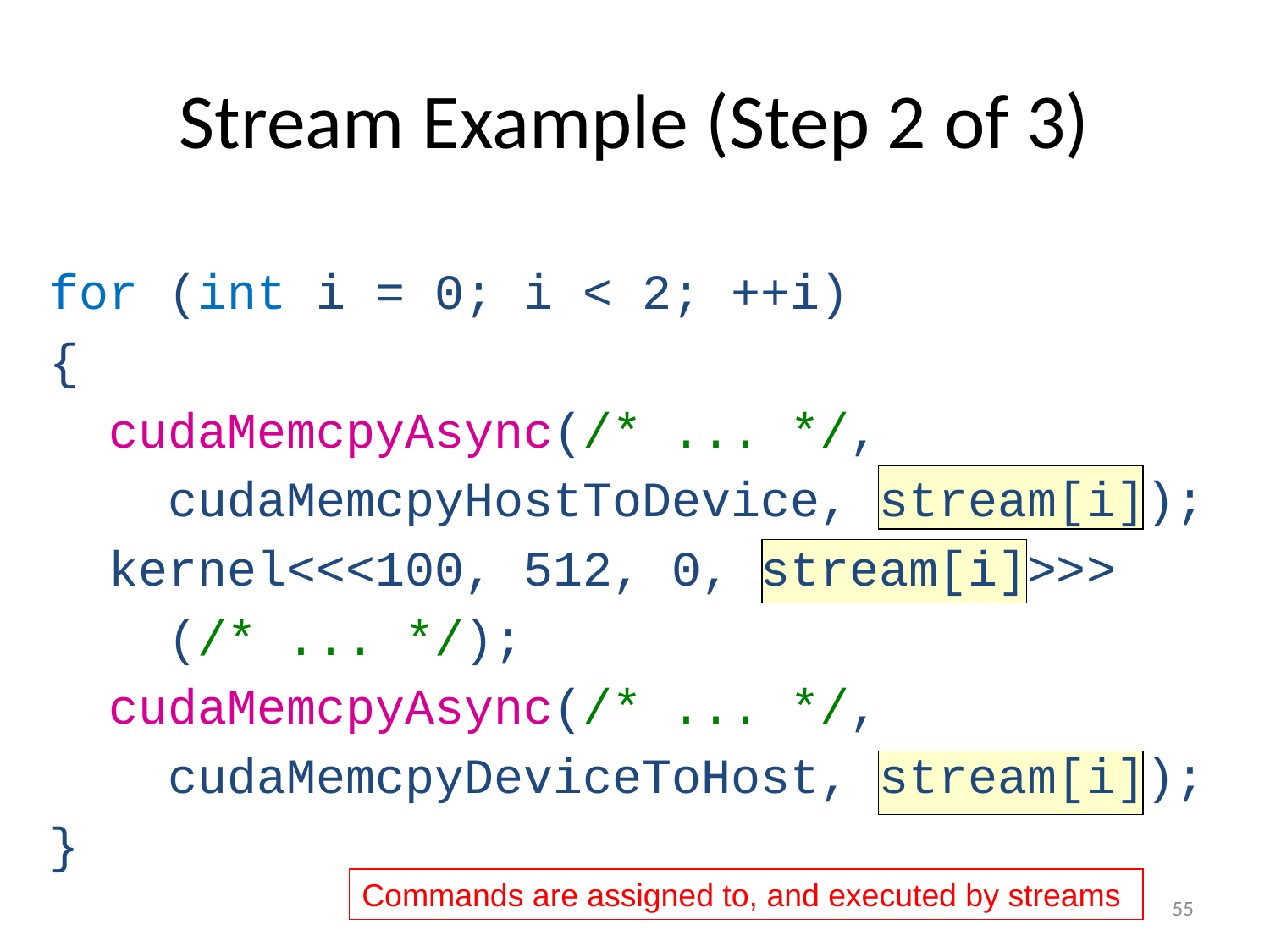

# Stream Example (Step 2 of 3)
for (int i = 0; i < 2; ++i)
{
  cudaMemcpyAsync(/* ... */,
    cudaMemcpyHostToDevice, stream[i]);
  kernel<<<100, 512, 0, stream[i]>>>
    (/* ... */);
  cudaMemcpyAsync(/* ... */,
    cudaMemcpyDeviceToHost, stream[i]);
}

Commands are assigned to, and executed by streams
55